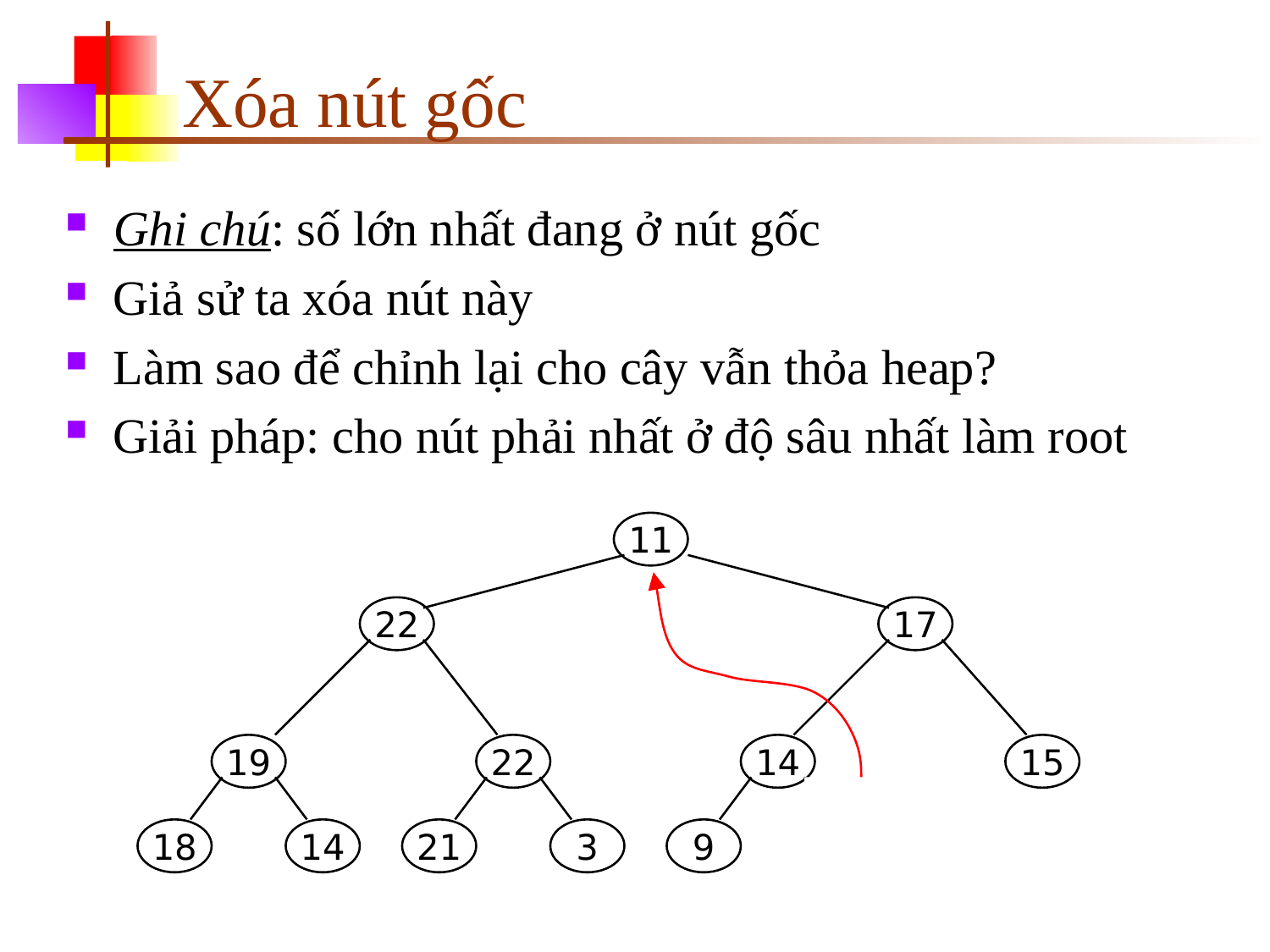

# Xóa nút gốc
Ghi chú: số lớn nhất đang ở nút gốc
Giả sử ta xóa nút này
Làm sao để chỉnh lại cho cây vẫn thỏa heap?
Giải pháp: cho nút phải nhất ở độ sâu nhất làm root
11

22
17

19
22
14
15

18
14
21
3
9
11